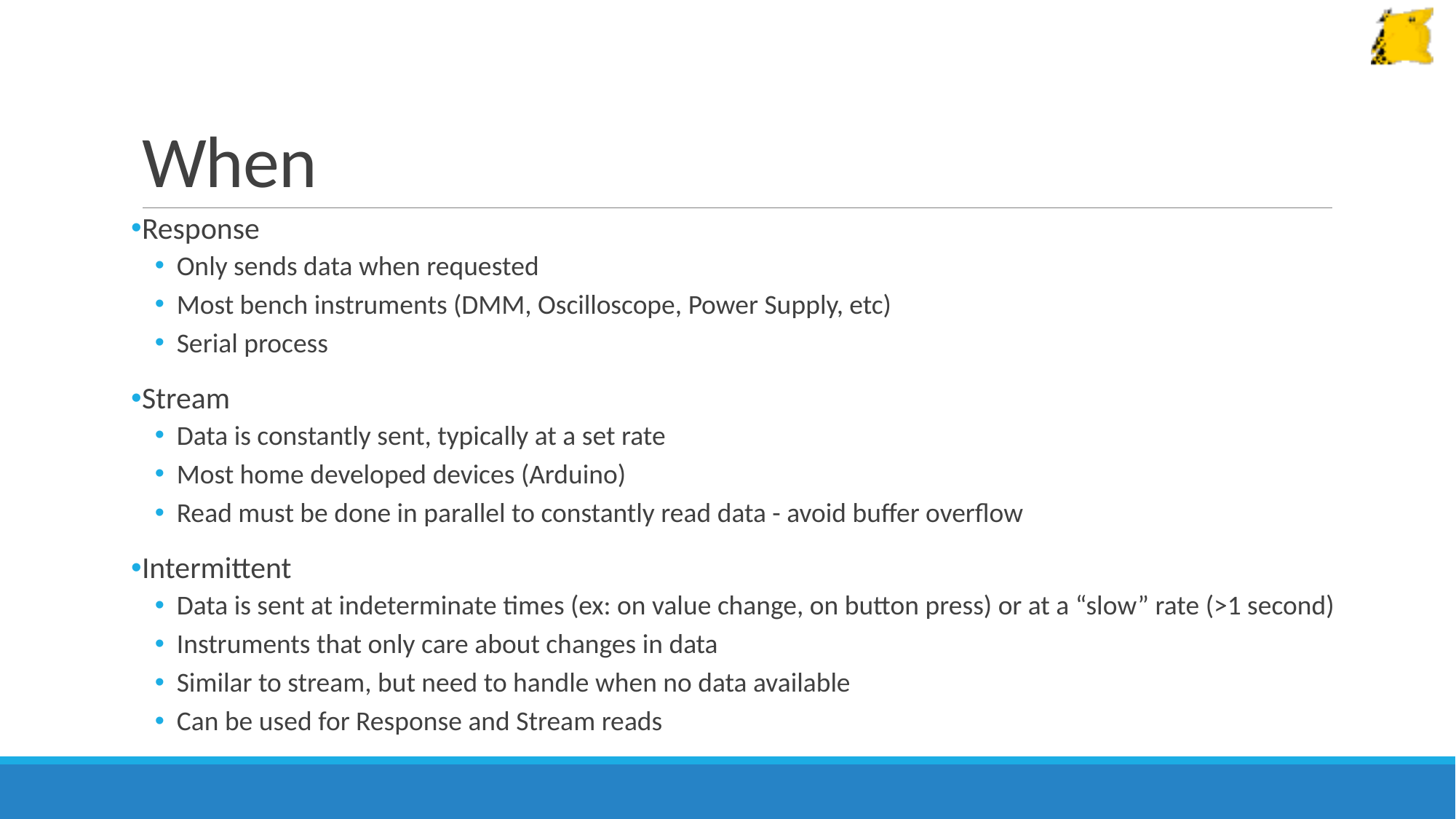

# When
Response
Only sends data when requested
Most bench instruments (DMM, Oscilloscope, Power Supply, etc)
Serial process
Stream
Data is constantly sent, typically at a set rate
Most home developed devices (Arduino)
Read must be done in parallel to constantly read data - avoid buffer overflow
Intermittent
Data is sent at indeterminate times (ex: on value change, on button press) or at a “slow” rate (>1 second)
Instruments that only care about changes in data
Similar to stream, but need to handle when no data available
Can be used for Response and Stream reads